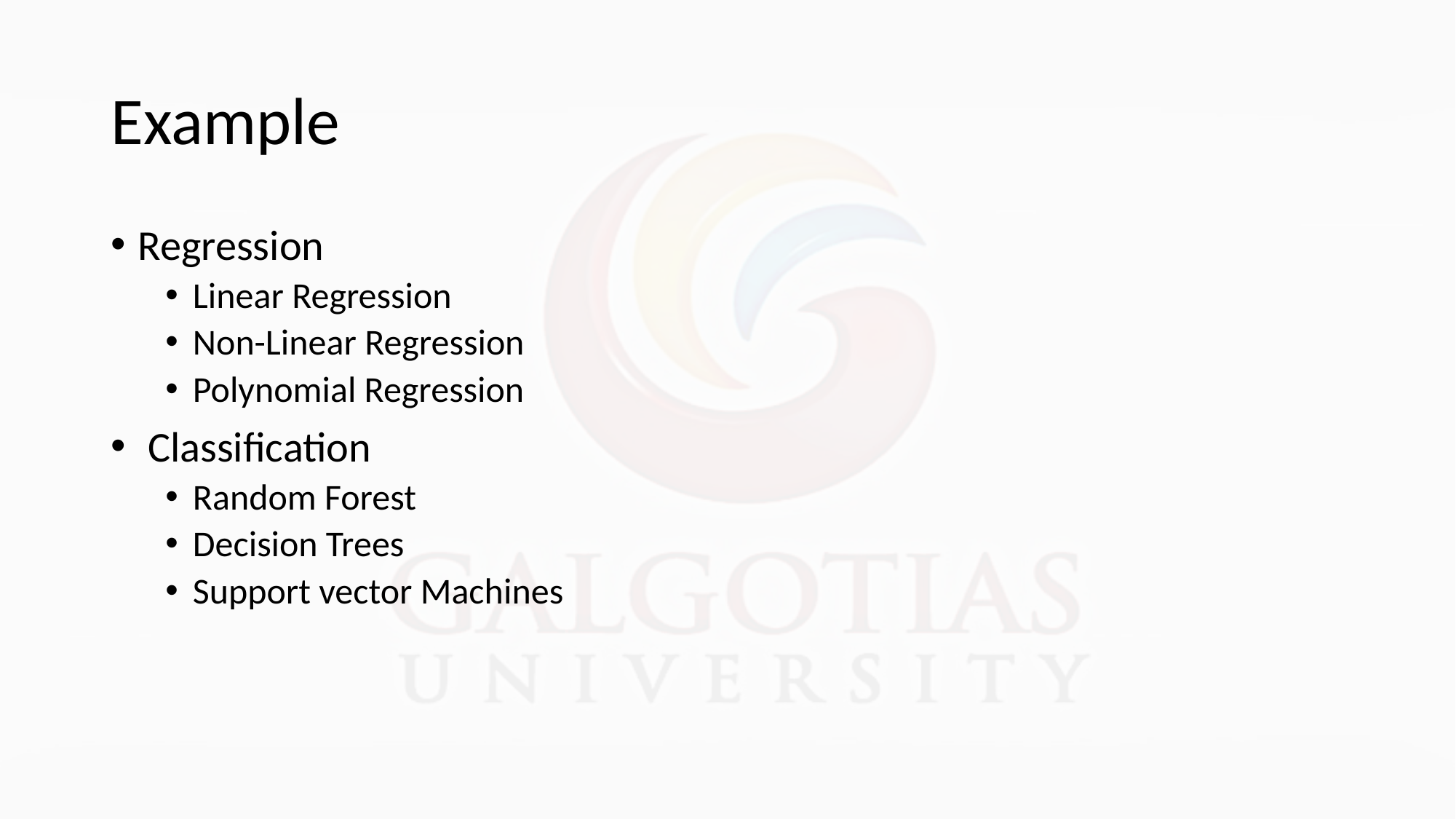

# Example
Regression
Linear Regression
Non-Linear Regression
Polynomial Regression
 Classification
Random Forest
Decision Trees
Support vector Machines